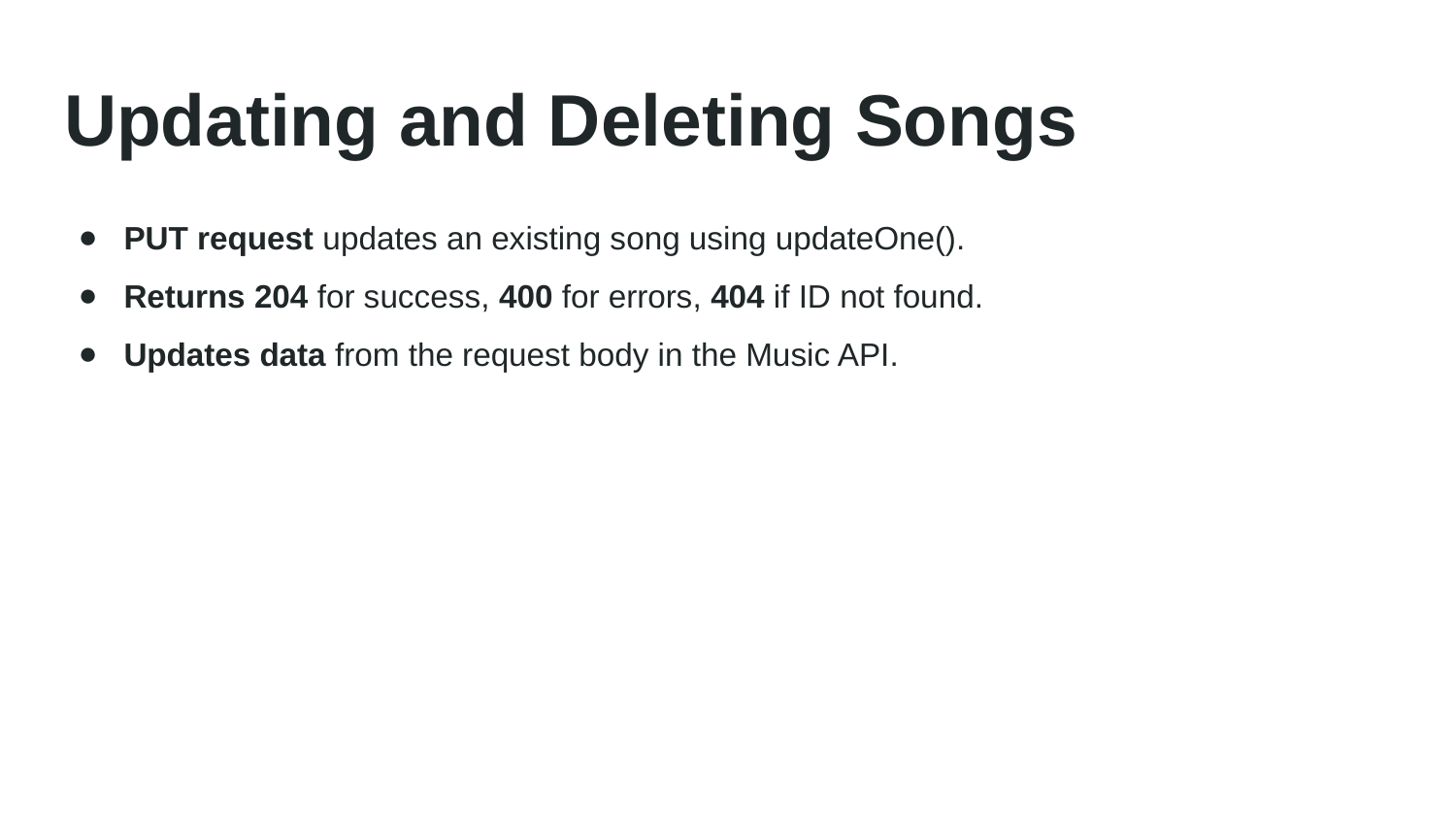

# Updating and Deleting Songs
PUT request updates an existing song using updateOne().
Returns 204 for success, 400 for errors, 404 if ID not found.
Updates data from the request body in the Music API.